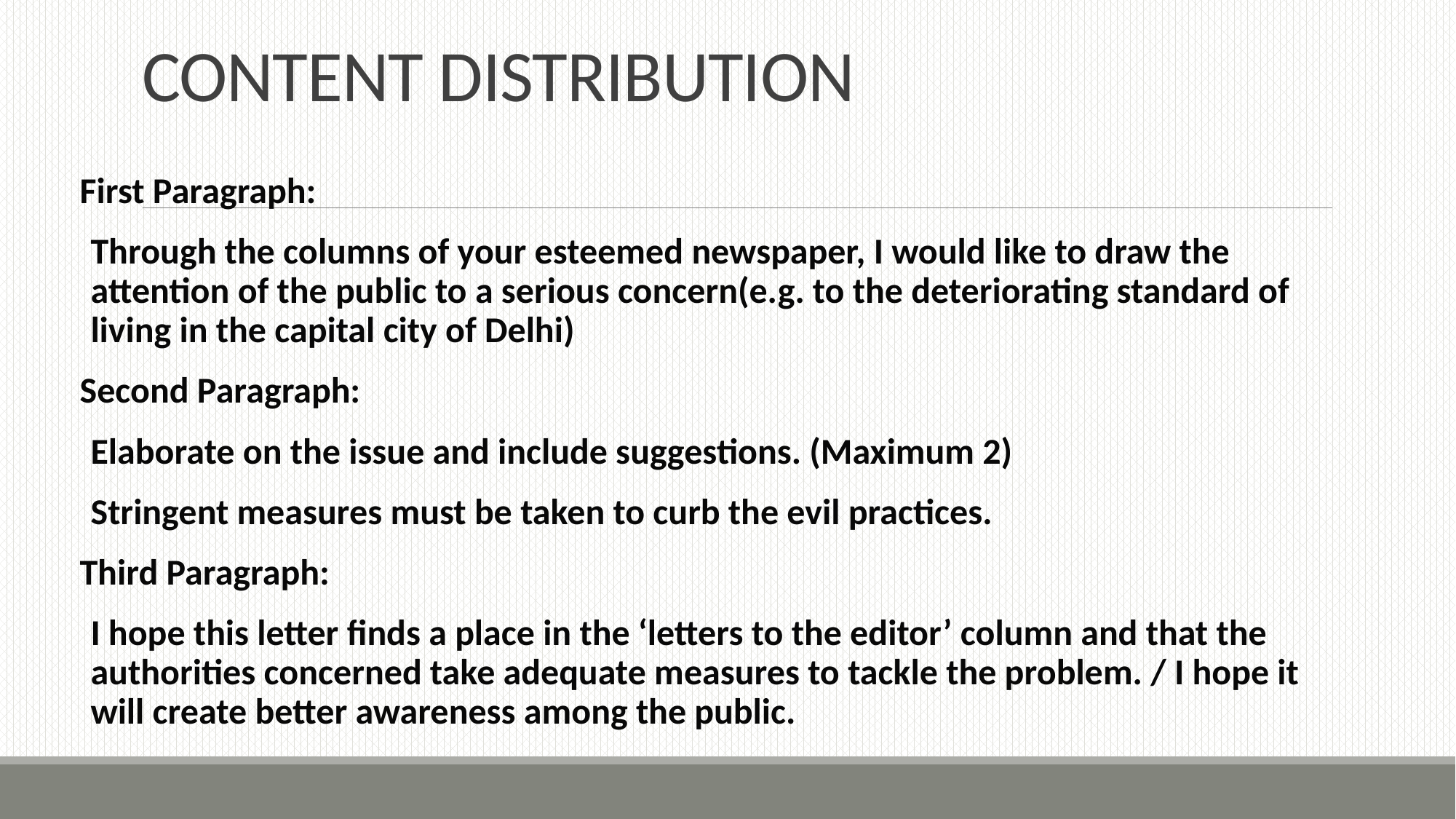

# CONTENT DISTRIBUTION
First Paragraph:
Through the columns of your esteemed newspaper, I would like to draw the attention of the public to a serious concern(e.g. to the deteriorating standard of living in the capital city of Delhi)
Second Paragraph:
Elaborate on the issue and include suggestions. (Maximum 2)
Stringent measures must be taken to curb the evil practices.
Third Paragraph:
I hope this letter finds a place in the ‘letters to the editor’ column and that the authorities concerned take adequate measures to tackle the problem. / I hope it will create better awareness among the public.